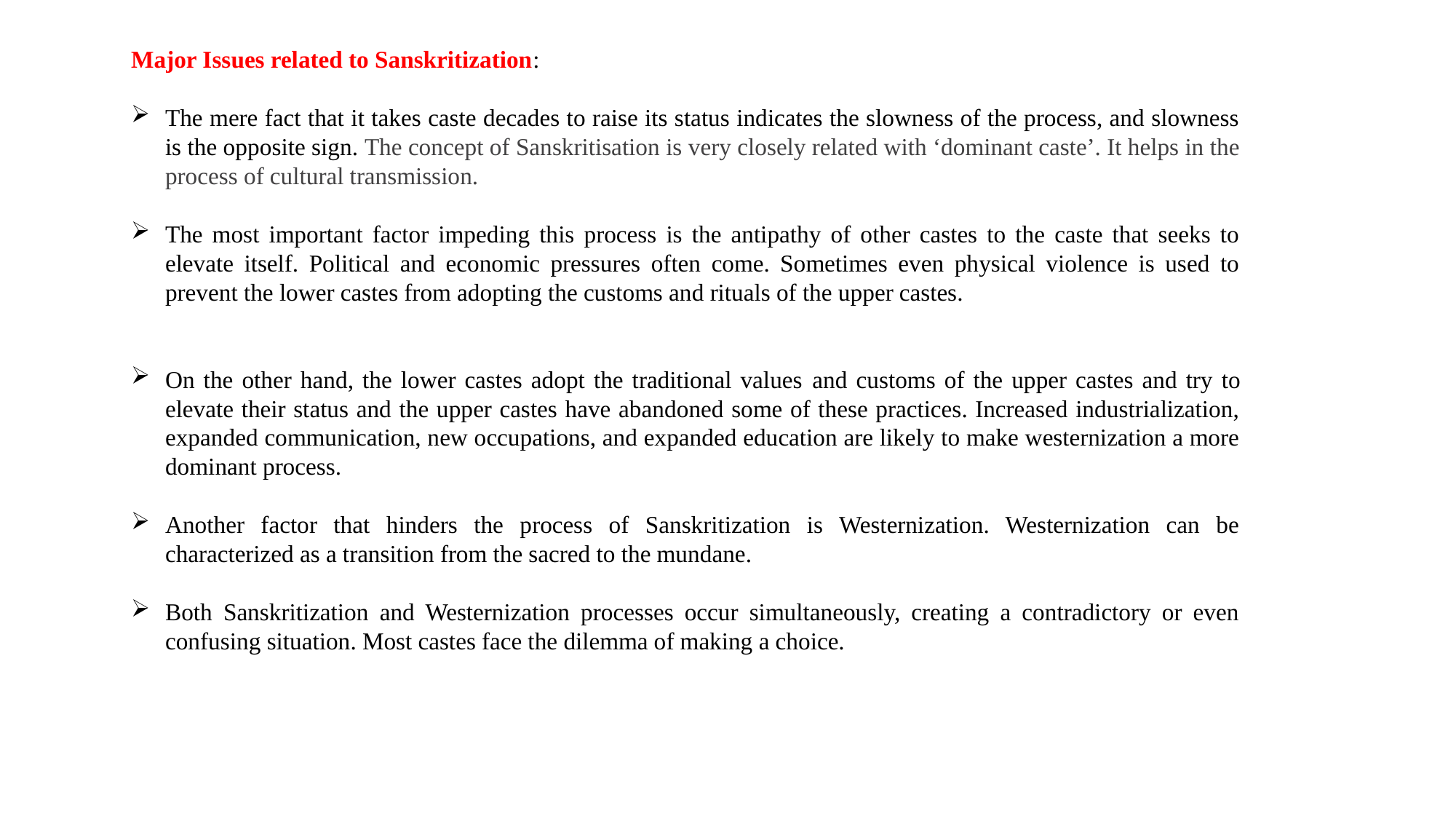

Major Issues related to Sanskritization:

The mere fact that it takes caste decades to raise its status indicates the slowness of the process, and slowness is the opposite sign. The concept of Sanskritisation is very closely related with ‘dominant caste’. It helps in the process of cultural transmission.

The most important factor impeding this process is the antipathy of other castes to the caste that seeks to elevate itself. Political and economic pressures often come. Sometimes even physical violence is used to prevent the lower castes from adopting the customs and rituals of the upper castes.

On the other hand, the lower castes adopt the traditional values ​​and customs of the upper castes and try to elevate their status and the upper castes have abandoned some of these practices. Increased industrialization, expanded communication, new occupations, and expanded education are likely to make westernization a more dominant process.

Another factor that hinders the process of Sanskritization is Westernization. Westernization can be characterized as a transition from the sacred to the mundane.

Both Sanskritization and Westernization processes occur simultaneously, creating a contradictory or even confusing situation. Most castes face the dilemma of making a choice.